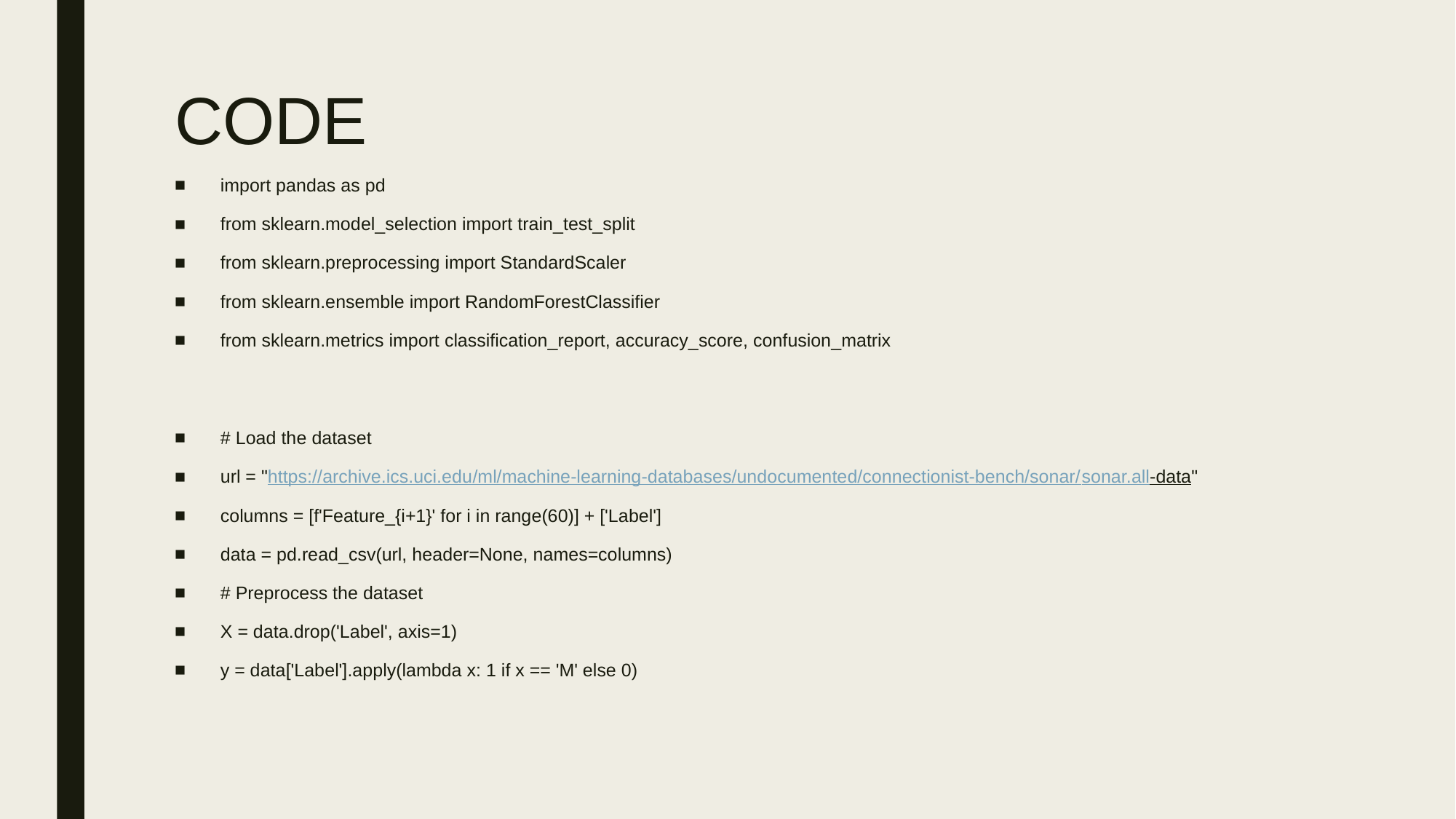

# CODE
import pandas as pd
from sklearn.model_selection import train_test_split
from sklearn.preprocessing import StandardScaler
from sklearn.ensemble import RandomForestClassifier
from sklearn.metrics import classification_report, accuracy_score, confusion_matrix

# Load the dataset
url = "https://archive.ics.uci.edu/ml/machine-learning-databases/undocumented/connectionist-bench/sonar/sonar.all-data"
columns = [f'Feature_{i+1}' for i in range(60)] + ['Label']
data = pd.read_csv(url, header=None, names=columns)
# Preprocess the dataset
X = data.drop('Label', axis=1)
y = data['Label'].apply(lambda x: 1 if x == 'M' else 0)